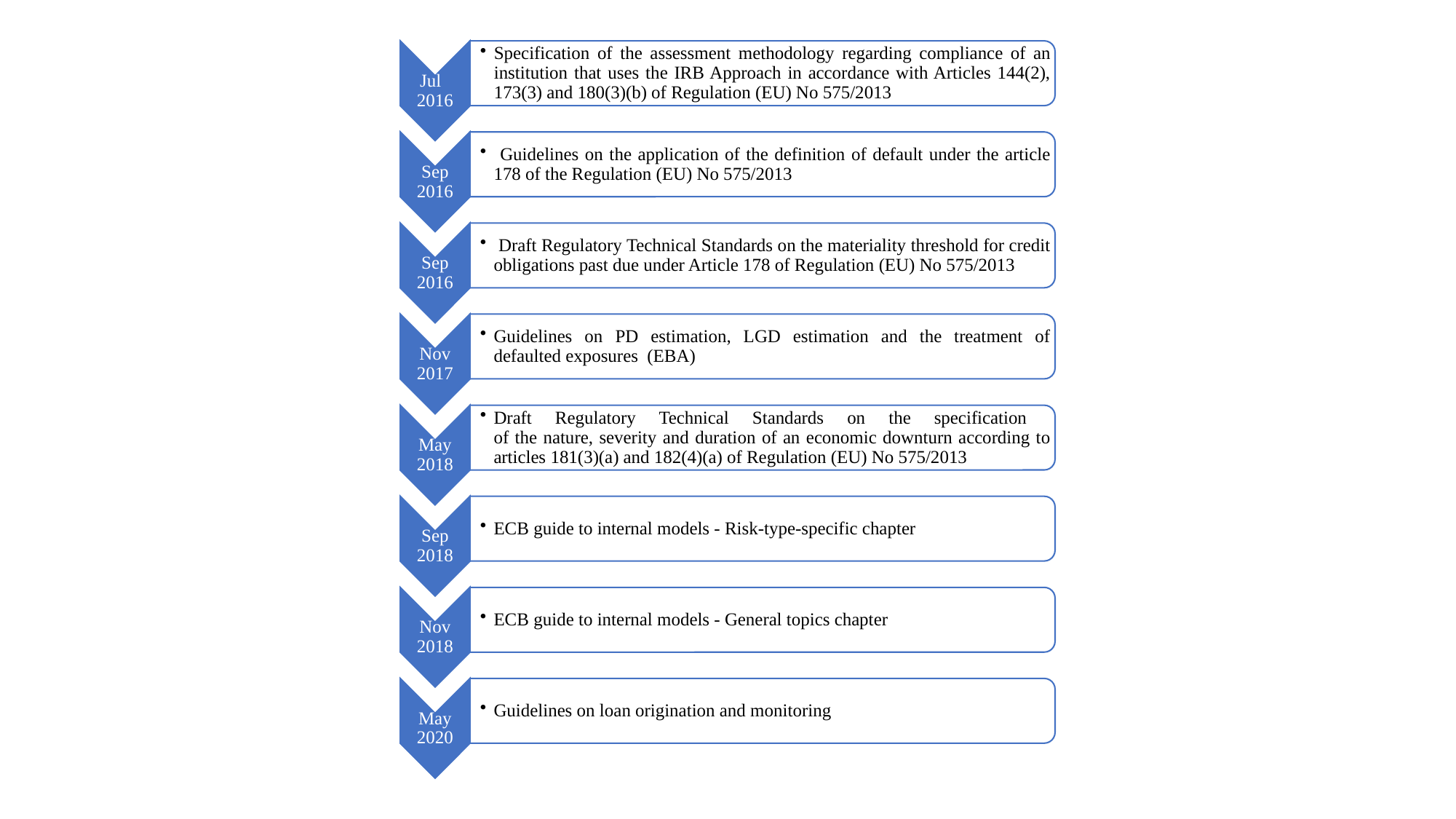

Jul   2016
Specification of the assessment methodology regarding compliance of an institution that uses the IRB Approach in accordance with Articles 144(2), 173(3) and 180(3)(b) of Regulation (EU) No 575/2013
Sep 2016
 Guidelines on the application of the definition of default under the article 178 of the Regulation (EU) No 575/2013
Sep 2016
 Draft Regulatory Technical Standards on the materiality threshold for credit obligations past due under Article 178 of Regulation (EU) No 575/2013
Nov 2017
Guidelines on PD estimation, LGD estimation and the treatment of defaulted exposures  (EBA)
May 2018
Draft Regulatory Technical Standards on the specification
of the nature, severity and duration of an economic downturn according to articles 181(3)(a) and 182(4)(a) of Regulation (EU) No 575/2013
Sep 2018
ECB guide to internal models - Risk-type-specific chapter
Nov 2018
ECB guide to internal models - General topics chapter
May 2020
Guidelines on loan origination and monitoring